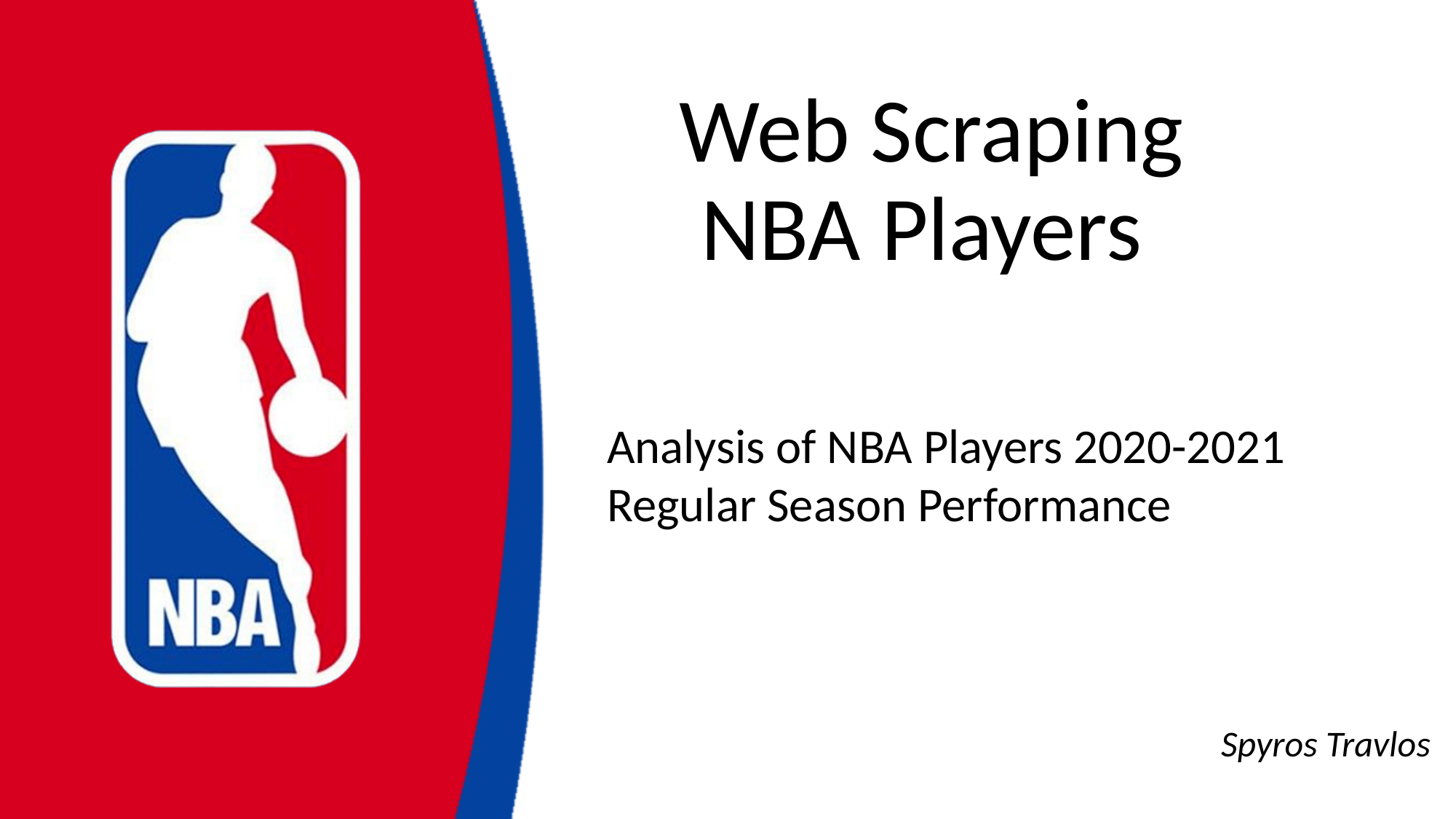

# Web Scraping NBA Players
Analysis of NBA Players 2020-2021 Regular Season Performance
Spyros Travlos